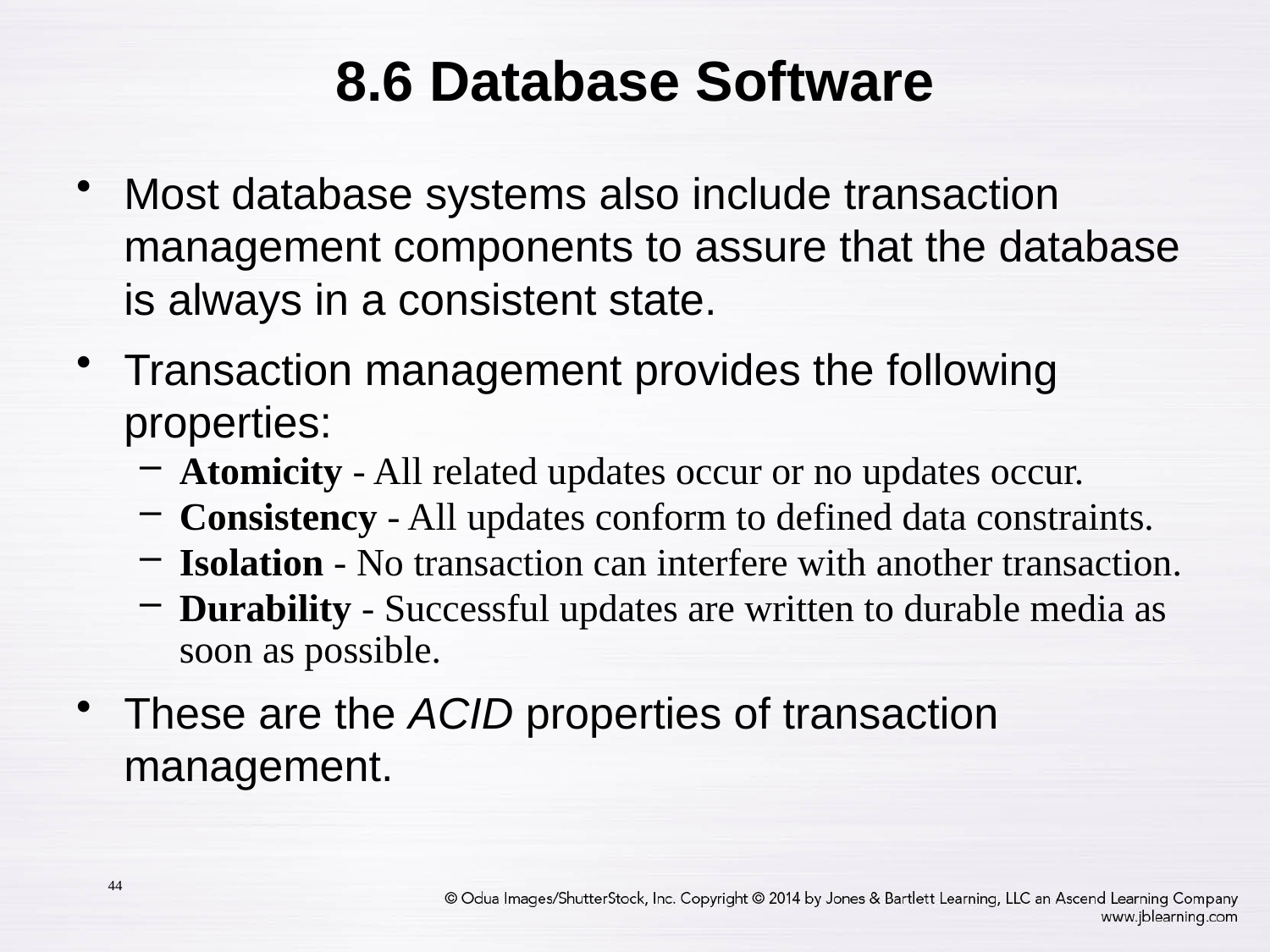

# 8.6 Database Software
Most database systems also include transaction management components to assure that the database is always in a consistent state.
Transaction management provides the following properties:
Atomicity - All related updates occur or no updates occur.
Consistency - All updates conform to defined data constraints.
Isolation - No transaction can interfere with another transaction.
Durability - Successful updates are written to durable media as soon as possible.
These are the ACID properties of transaction management.
44